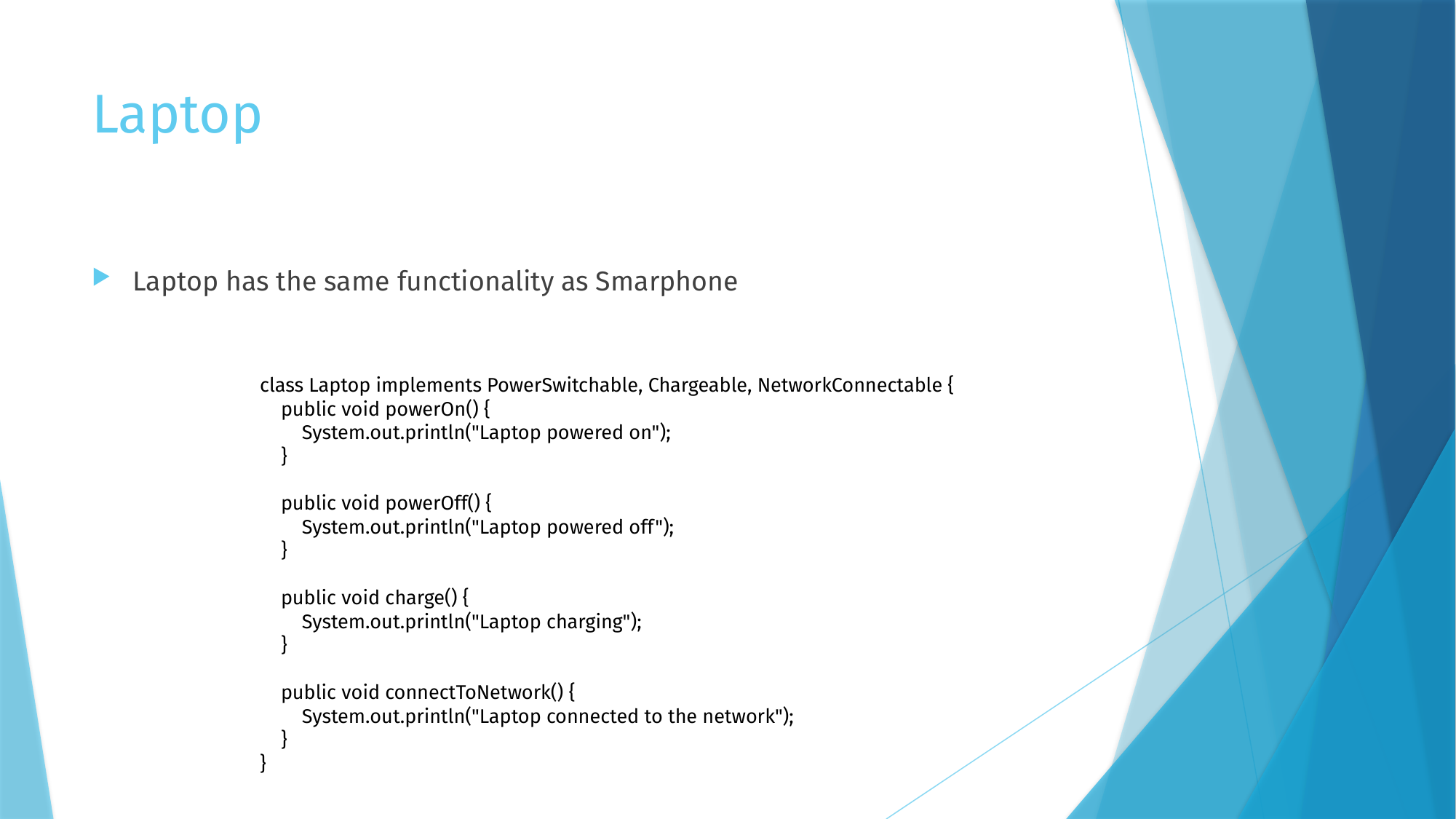

# Laptop
Laptop has the same functionality as Smarphone

class Laptop implements PowerSwitchable, Chargeable, NetworkConnectable {
    public void powerOn() {
        System.out.println("Laptop powered on");
    }

    public void powerOff() {
        System.out.println("Laptop powered off");
    }

    public void charge() {
        System.out.println("Laptop charging");
    }

    public void connectToNetwork() {
        System.out.println("Laptop connected to the network");
    }
}